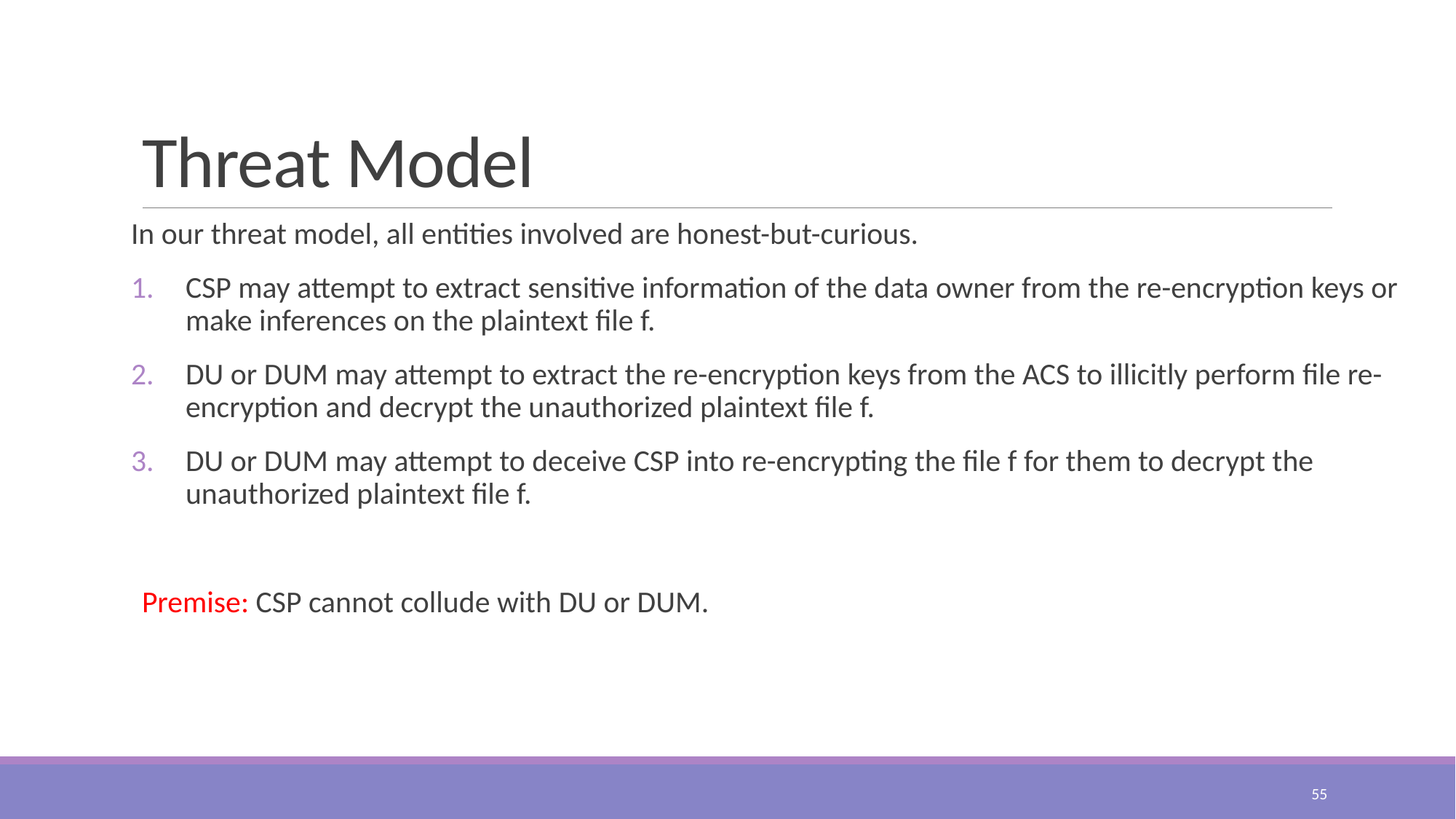

# Threat Model
In our threat model, all entities involved are honest-but-curious.
CSP may attempt to extract sensitive information of the data owner from the re-encryption keys or make inferences on the plaintext file f.
DU or DUM may attempt to extract the re-encryption keys from the ACS to illicitly perform file re-encryption and decrypt the unauthorized plaintext file f.
DU or DUM may attempt to deceive CSP into re-encrypting the file f for them to decrypt the unauthorized plaintext file f.

Premise: CSP cannot collude with DU or DUM.

55